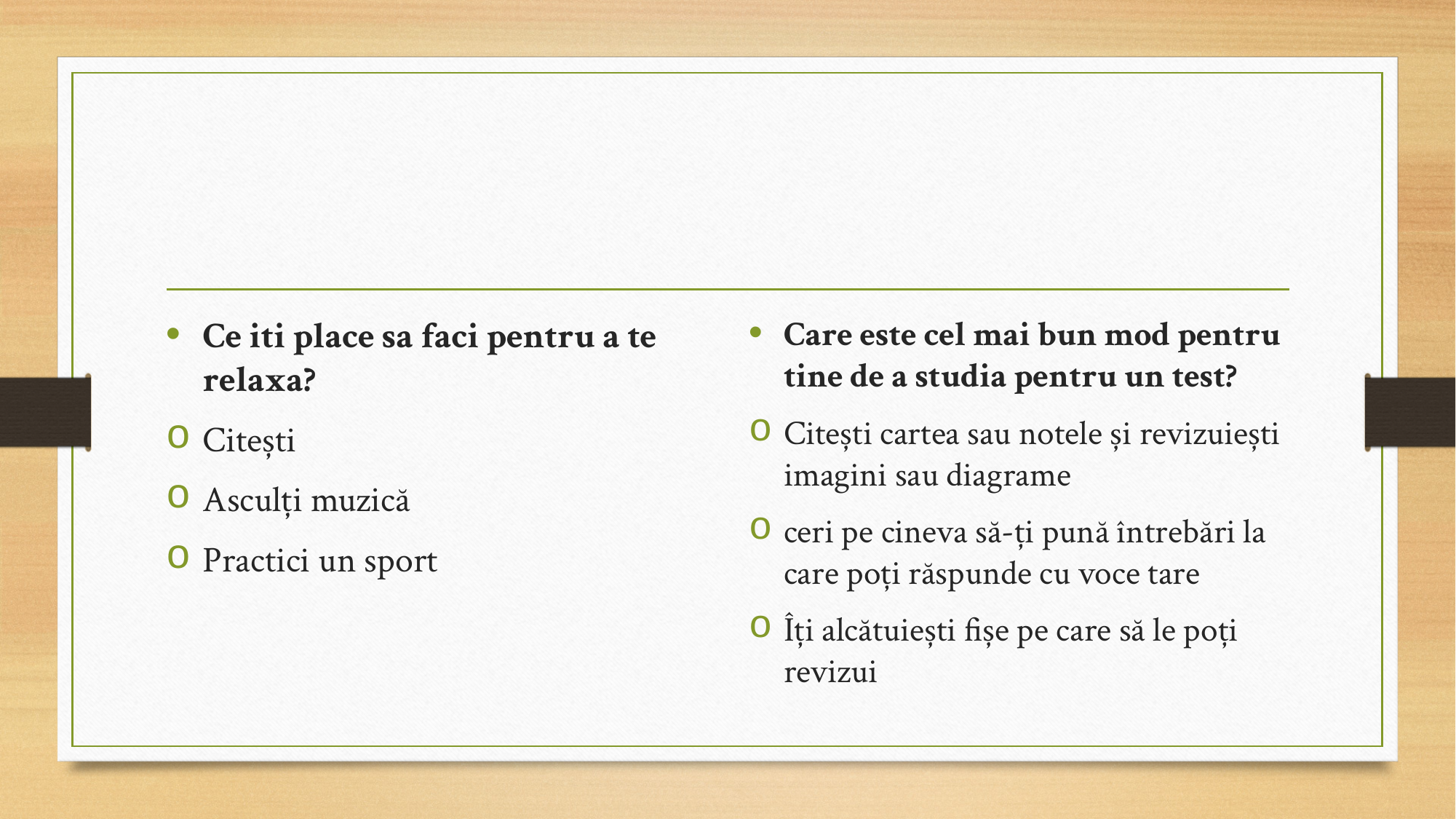

#
Ce iti place sa faci pentru a te relaxa?
Citești
Asculți muzică
Practici un sport
Care este cel mai bun mod pentru tine de a studia pentru un test?
Citești cartea sau notele și revizuiești imagini sau diagrame
ceri pe cineva să-ți pună întrebări la care poți răspunde cu voce tare
Îți alcătuiești fișe pe care să le poți revizui